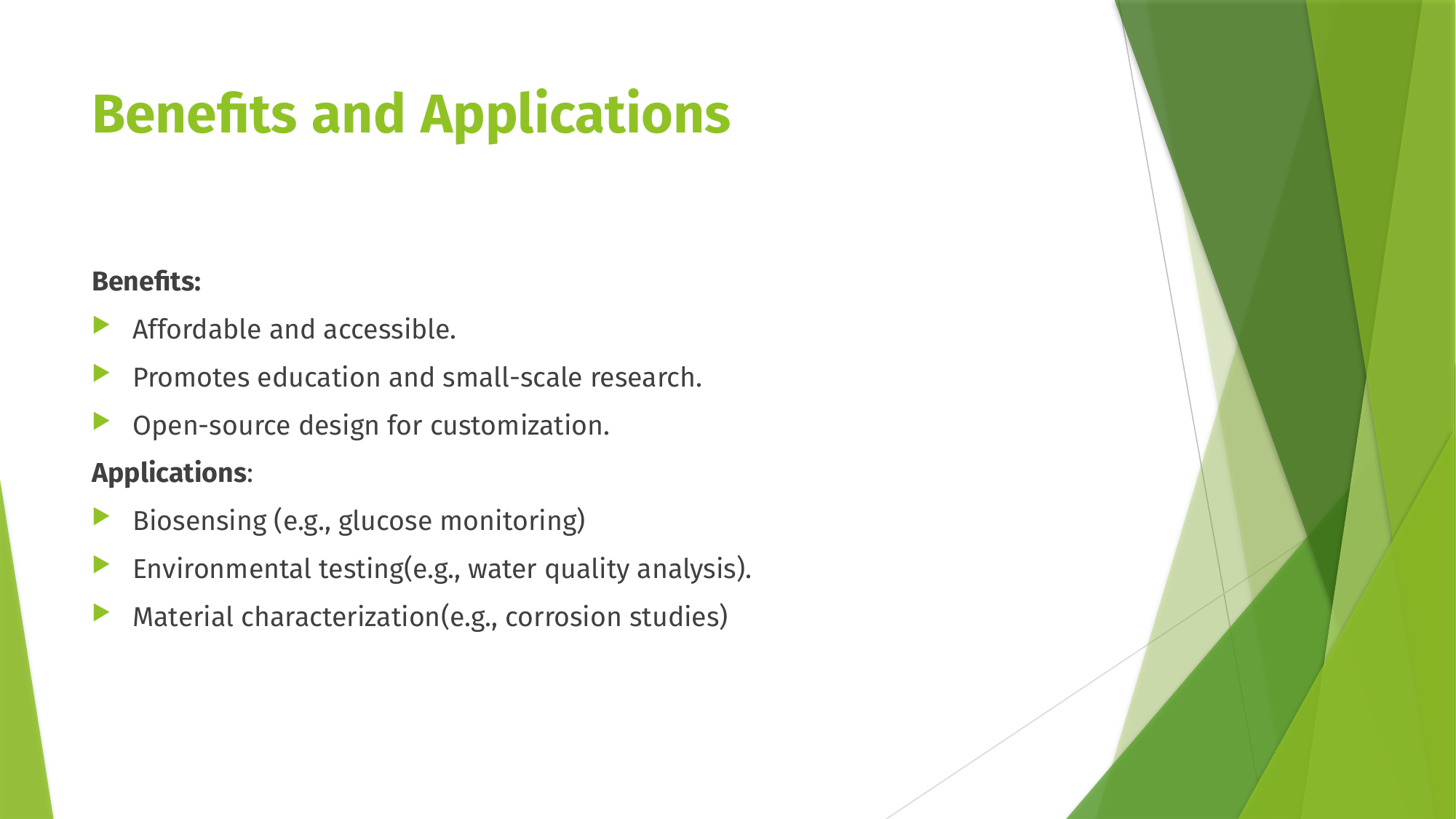

# Benefits and Applications
Benefits:
Affordable and accessible.
Promotes education and small-scale research.
Open-source design for customization.
Applications:
Biosensing (e.g., glucose monitoring)
Environmental testing(e.g., water quality analysis).
Material characterization(e.g., corrosion studies)